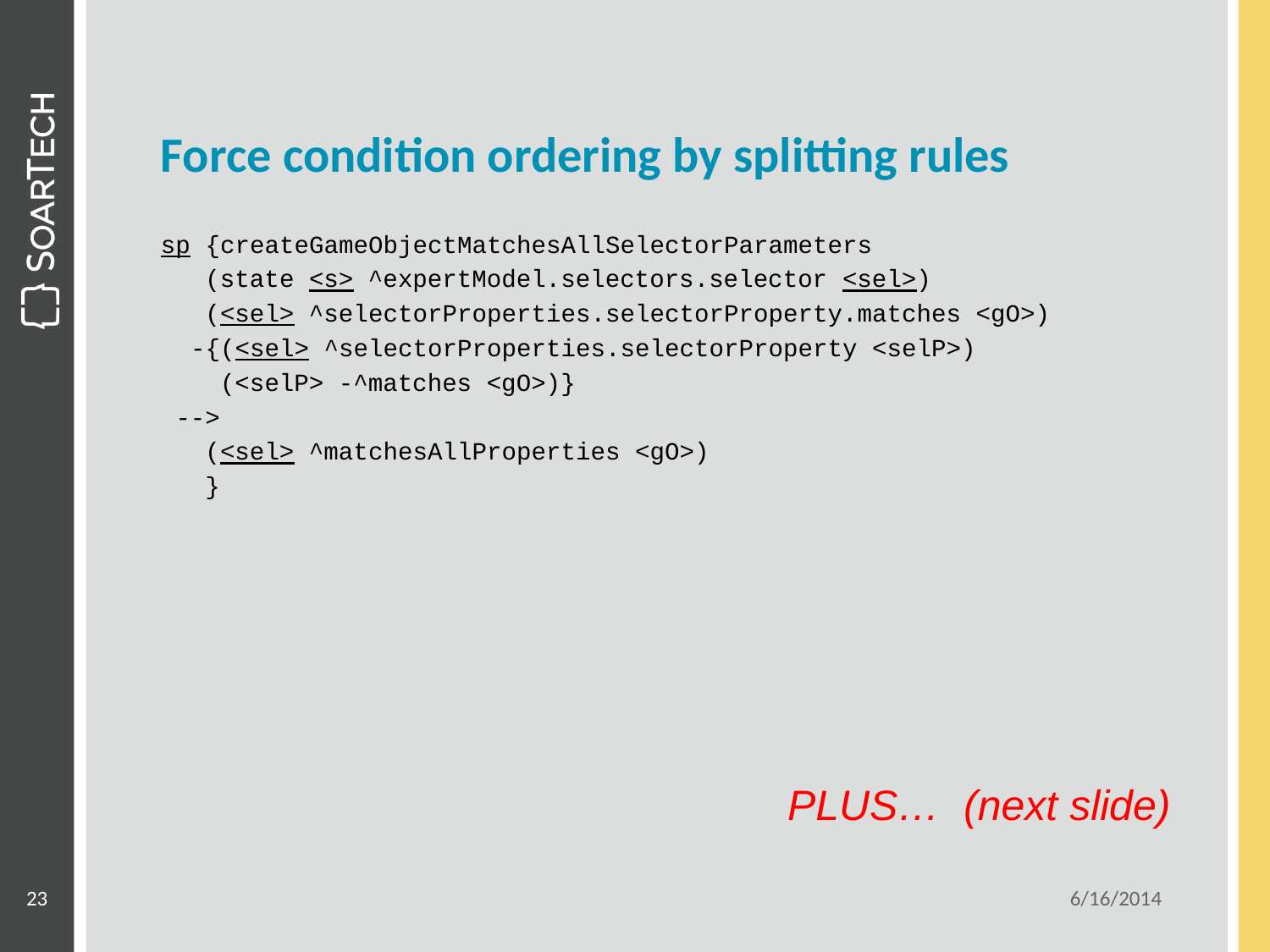

# Force condition ordering by splitting rules
sp {createGameObjectMatchesAllSelectorParameters
   (state <s> ^expertModel.selectors.selector <sel>)
   (<sel> ^selectorProperties.selectorProperty.matches <gO>)
  -{(<sel> ^selectorProperties.selectorProperty <selP>)
    (<selP> -^matches <gO>)}
 -->
   (<sel> ^matchesAllProperties <gO>)
   }

PLUS…  (next slide)
23
6/16/2014